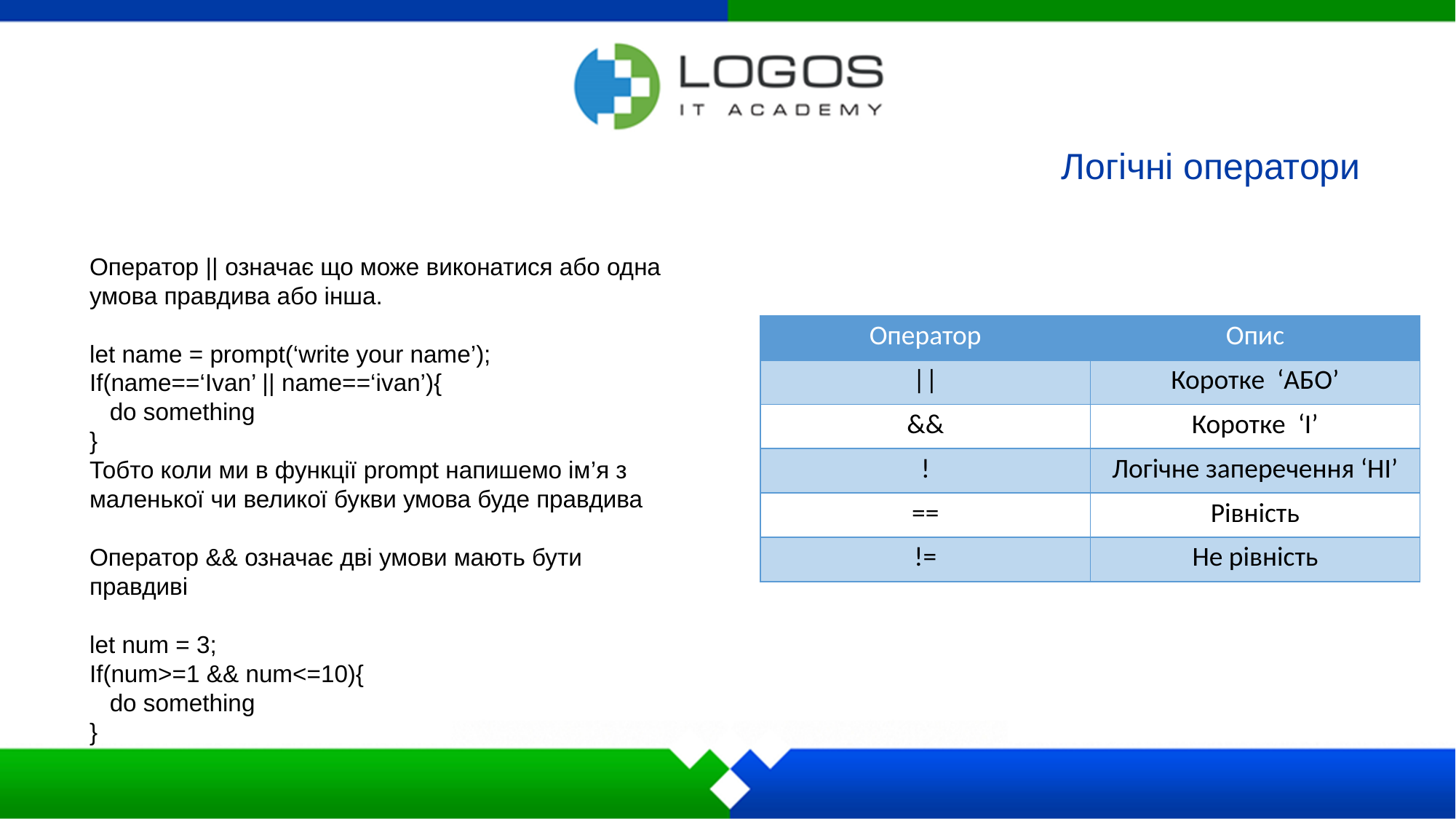

Логічні оператори
Оператор || означає що може виконатися або одна умова правдива або інша.

let name = prompt(‘write your name’);
If(name==‘Ivan’ || name==‘ivan’){
   do something
}
Тобто коли ми в функції prompt напишемо ім’я з маленької чи великої букви умова буде правдива

Оператор && означає дві умови мають бути правдиві

let num = 3;
If(num>=1 && num<=10){
   do something
}
| Оператор | Опис |
| --- | --- |
| || | Коротке ‘АБО’ |
| && | Коротке ‘І’ |
| ! | Логічне заперечення ‘НІ’ |
| == | Рівність |
| != | Не рівність |